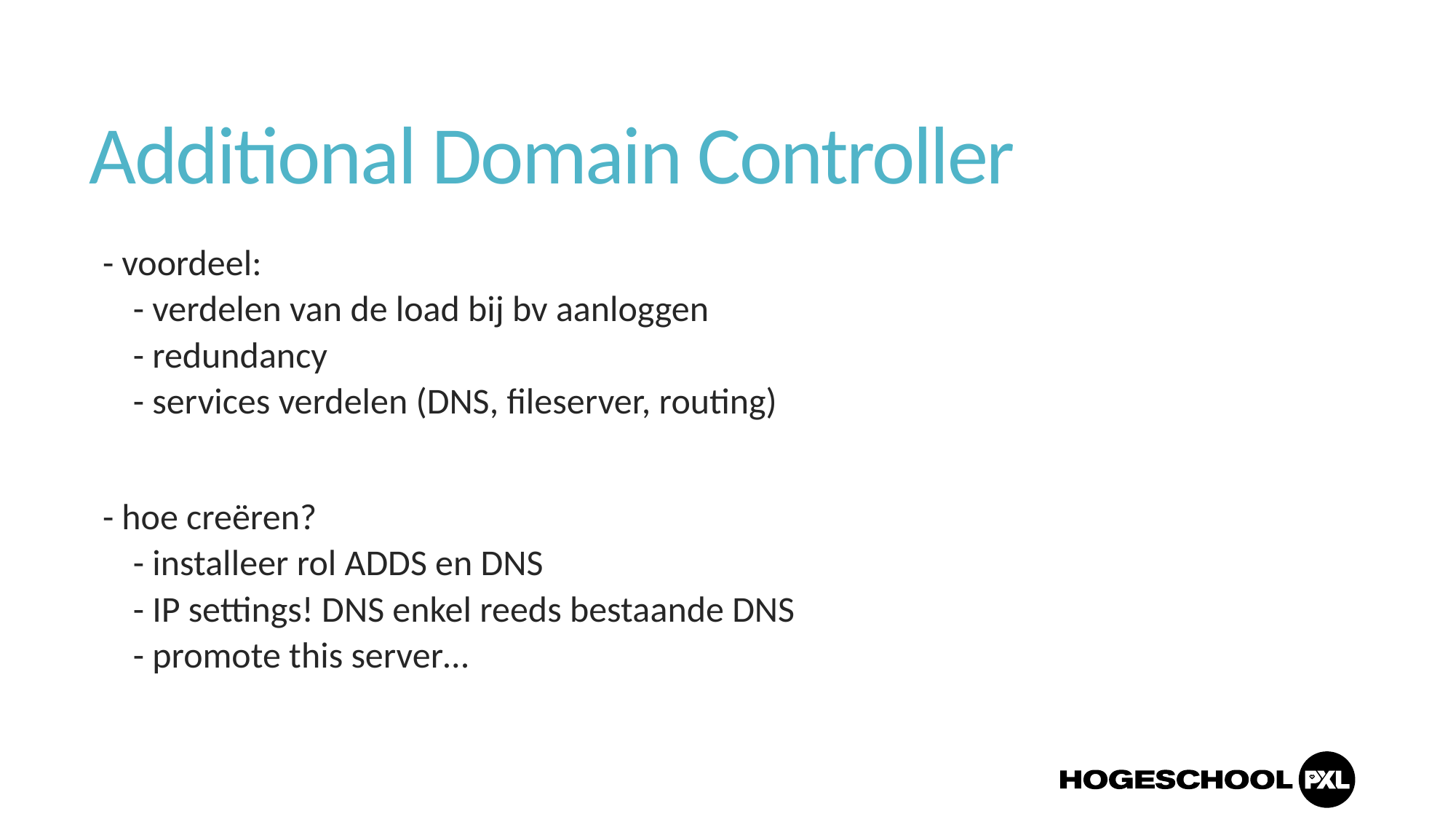

# Additional Domain Controller
- voordeel:
- verdelen van de load bij bv aanloggen
- redundancy
- services verdelen (DNS, fileserver, routing)

- hoe creëren?
- installeer rol ADDS en DNS
- IP settings! DNS enkel reeds bestaande DNS
- promote this server…